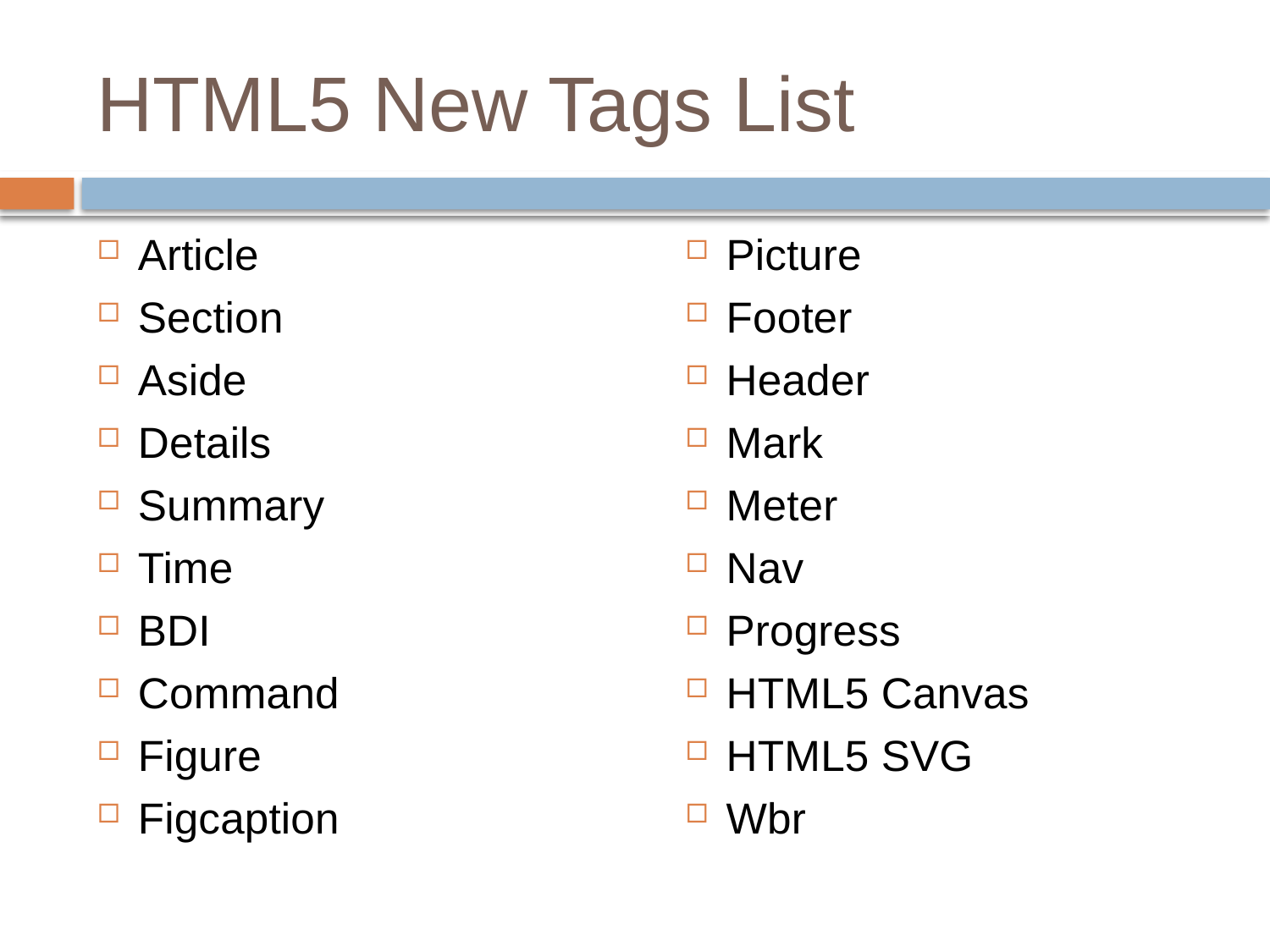

# HTML5 New Tags List
Article
Section
Aside
Details
Summary
Time
BDI
Command
Figure
Figcaption
Picture
Footer
Header
Mark
Meter
Nav
Progress
HTML5 Canvas
HTML5 SVG
Wbr